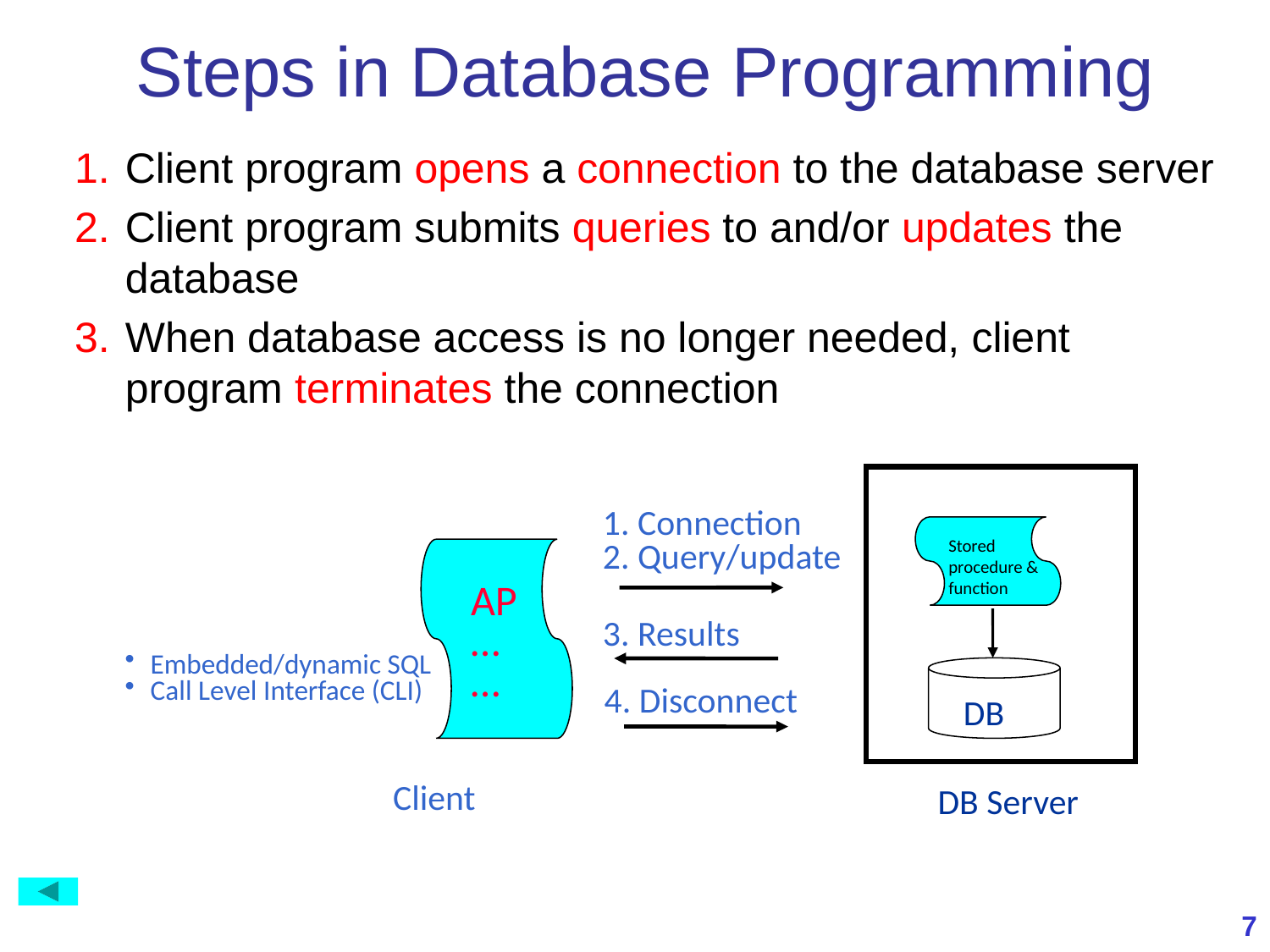

# Steps in Database Programming
Client program opens a connection to the database server
Client program submits queries to and/or updates the database
When database access is no longer needed, client program terminates the connection

Stored procedure & function

DB
DB Server
1. Connection
2. Query/update

3. Results

4. Disconnect

AP
…
…
Embedded/dynamic SQL
Call Level Interface (CLI)
Client

7